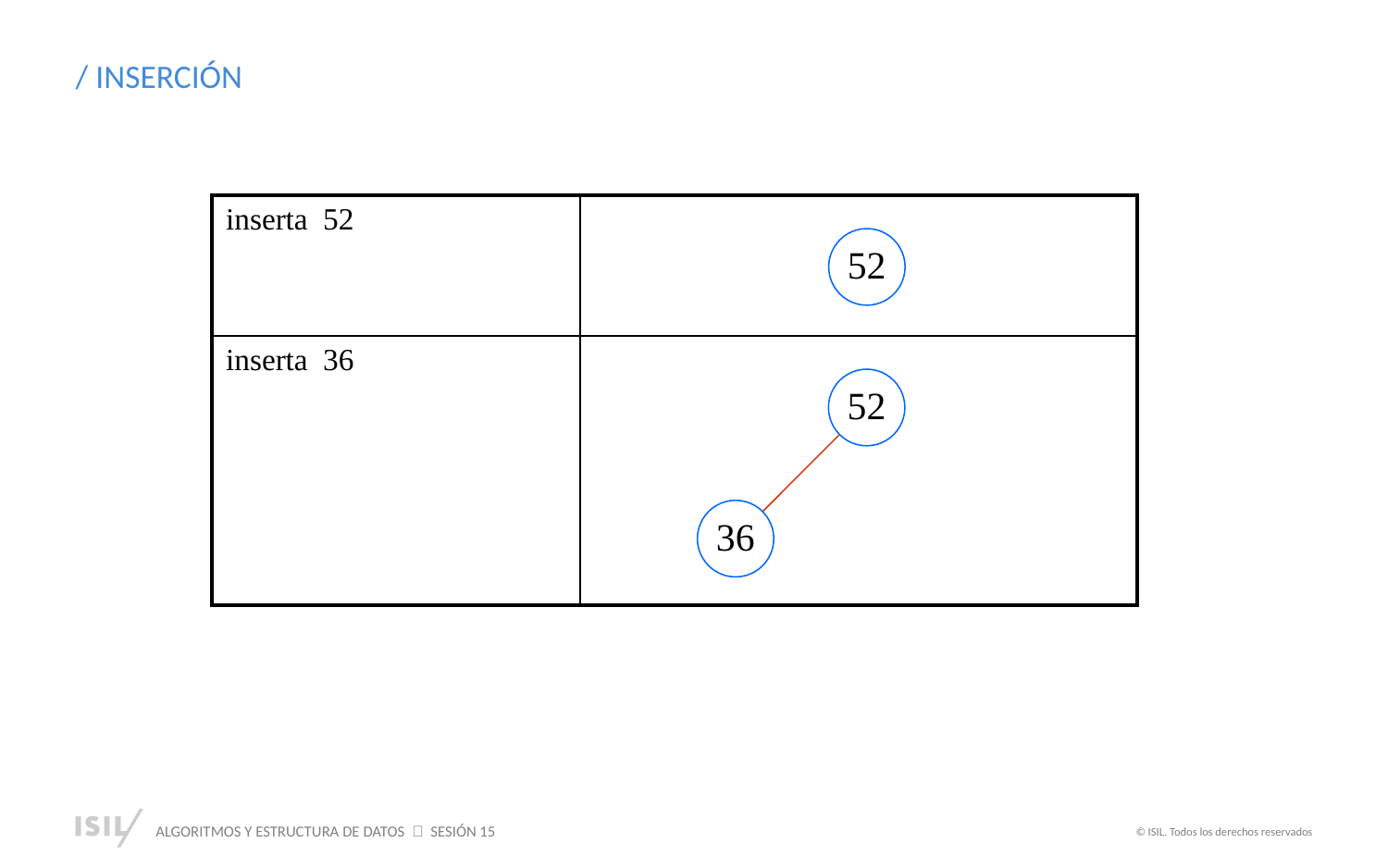

/ INSERCIÓN
| inserta 52 |  |
| --- | --- |
| inserta 36 |  |

52

52

36